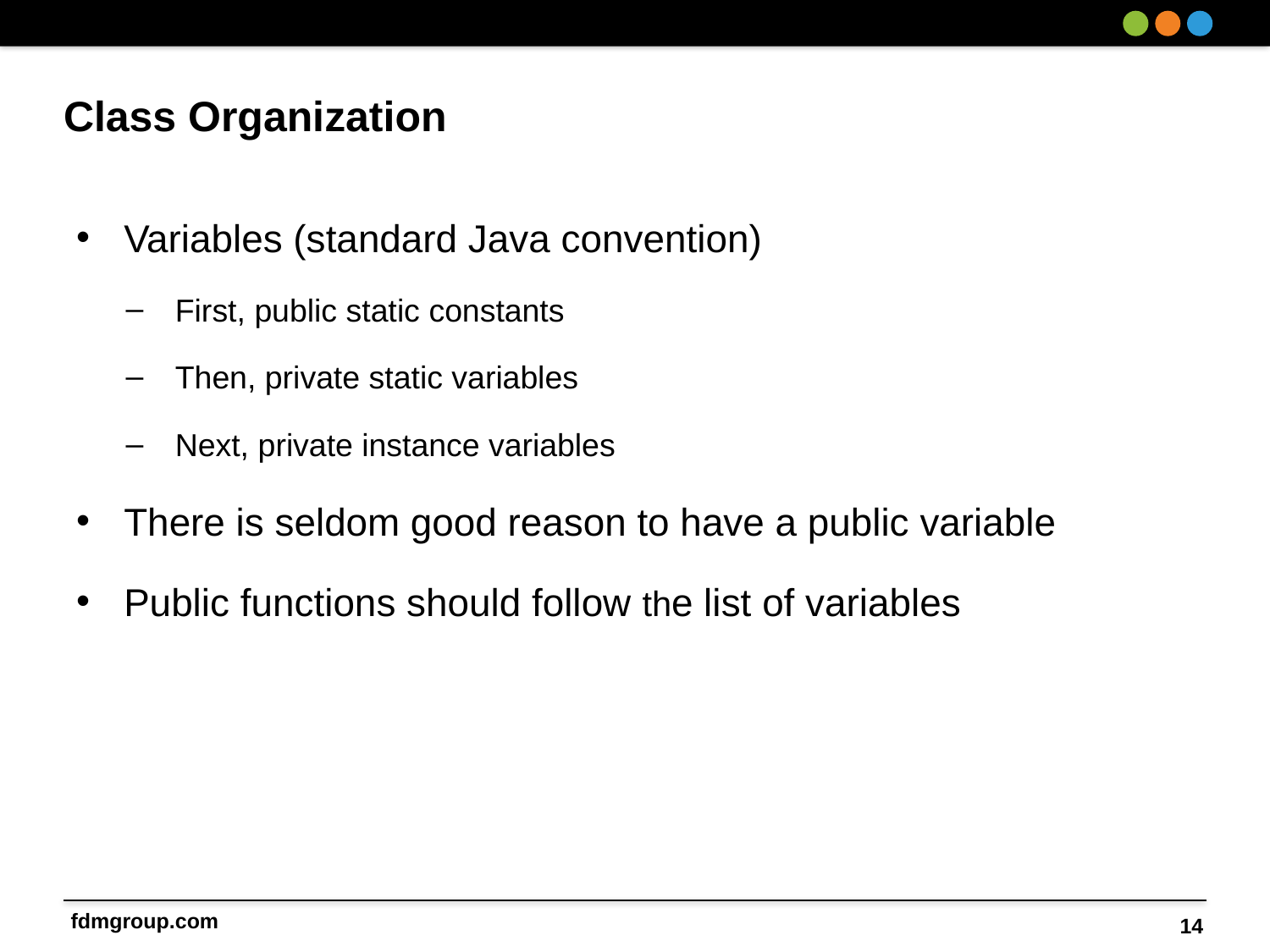

# Class Organization
Variables (standard Java convention)
First, public static constants
Then, private static variables
Next, private instance variables
There is seldom good reason to have a public variable
Public functions should follow the list of variables

14